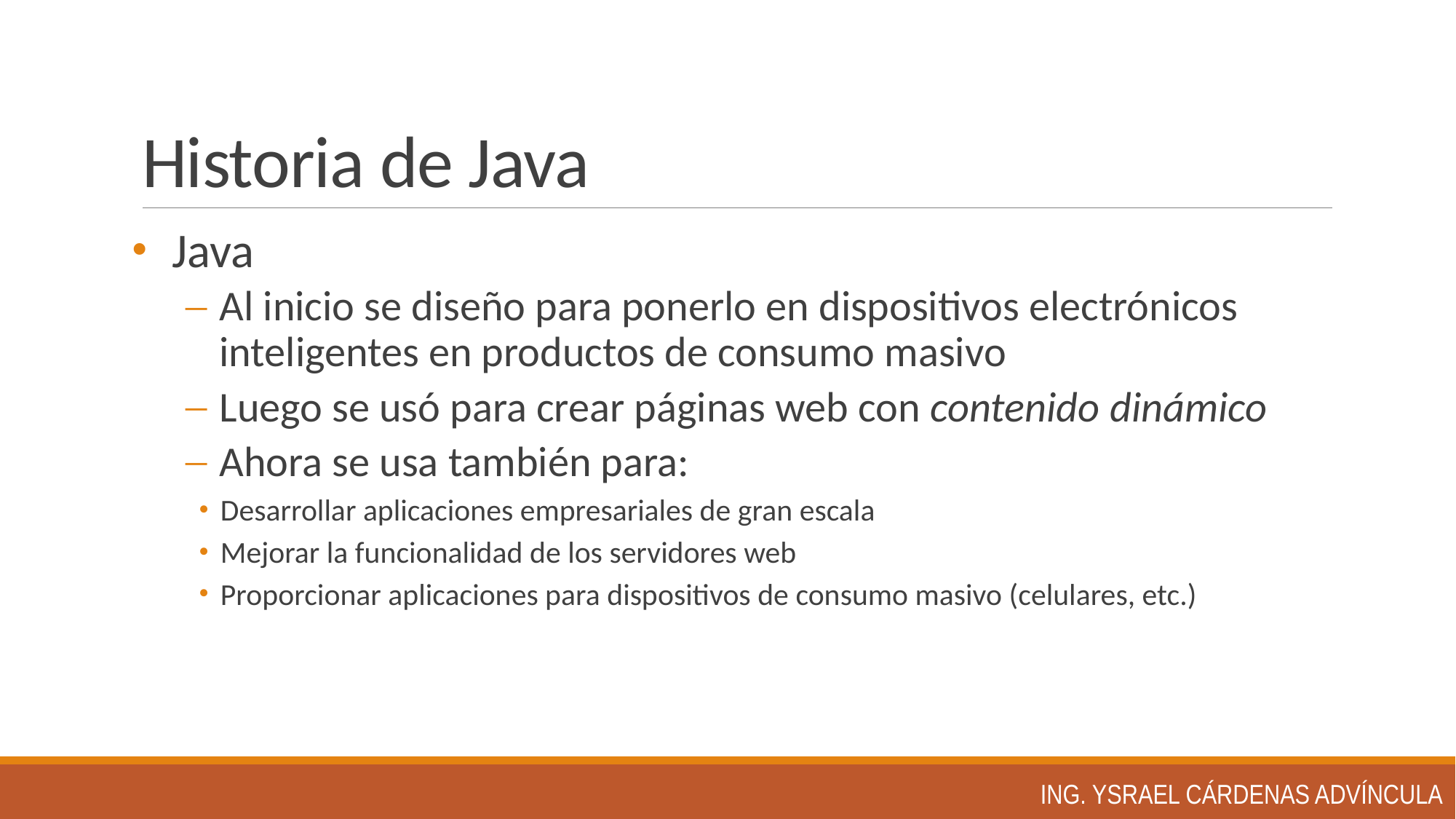

# Historia de Java
Java
Al inicio se diseño para ponerlo en dispositivos electrónicos inteligentes en productos de consumo masivo
Luego se usó para crear páginas web con contenido dinámico
Ahora se usa también para:
Desarrollar aplicaciones empresariales de gran escala
Mejorar la funcionalidad de los servidores web
Proporcionar aplicaciones para dispositivos de consumo masivo (celulares, etc.)
Ing. Ysrael Cárdenas Advíncula